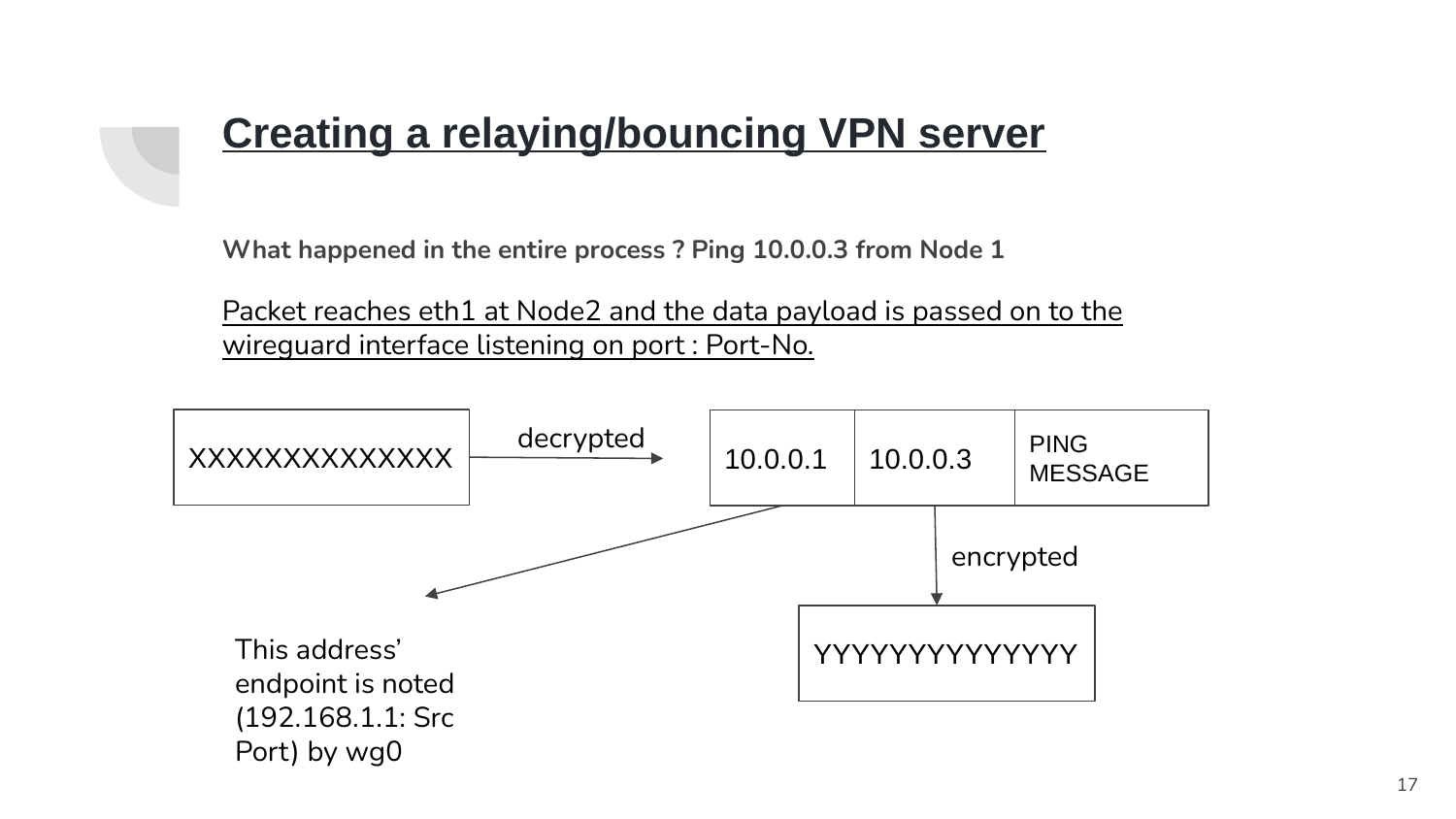

# Creating a relaying/bouncing VPN server
What happened in the entire process ? Ping 10.0.0.3 from Node 1
Packet reaches eth1 at Node2 and the data payload is passed on to the wireguard interface listening on port : Port-No.
decrypted
XXXXXXXXXXXXXX
10.0.0.1
10.0.0.3
PING MESSAGE
encrypted
YYYYYYYYYYYYYY
This address’ endpoint is noted (192.168.1.1: Src Port) by wg0
17